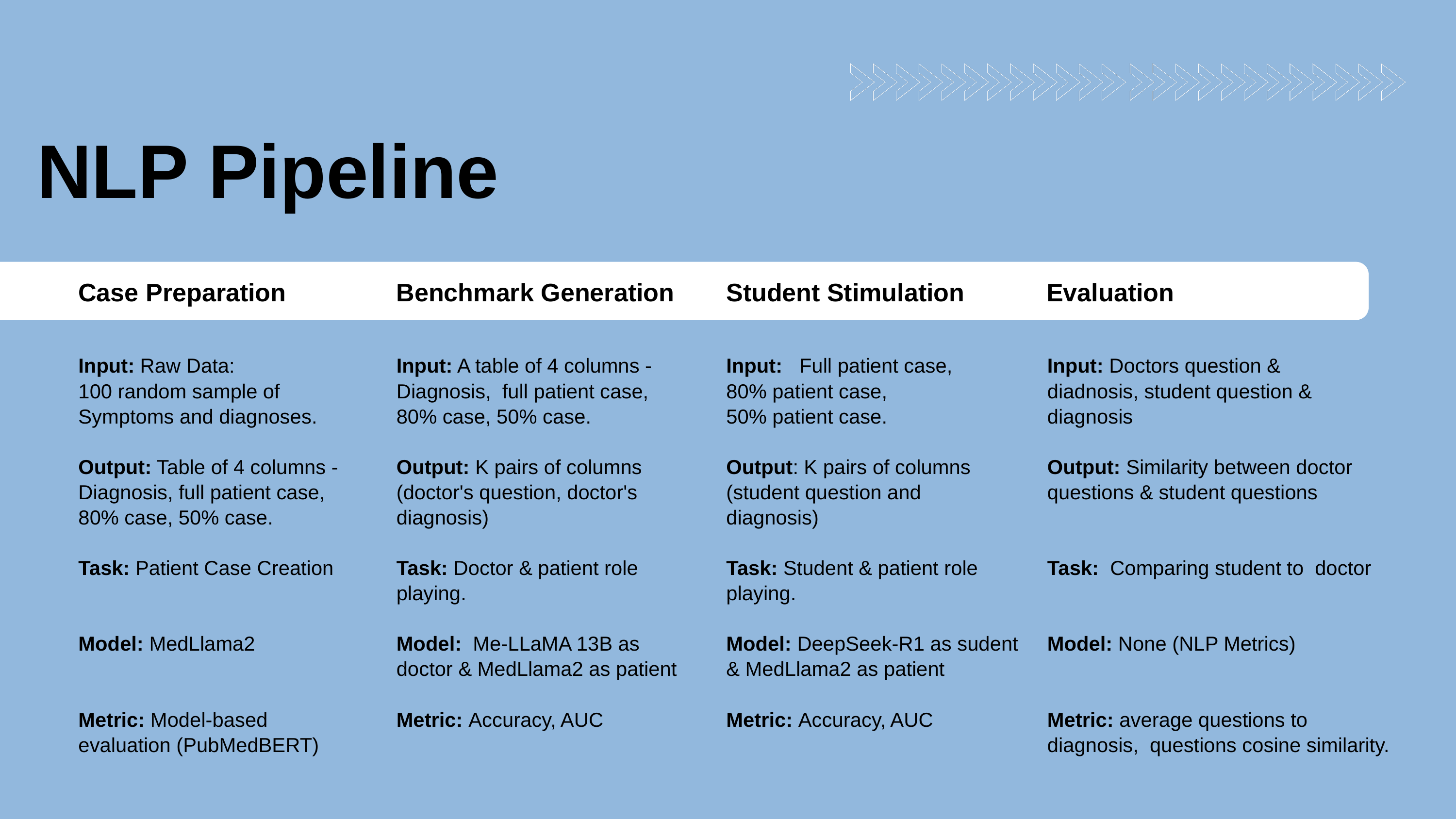

NLP Pipeline

Benchmark Generation
Evaluation
Case Preparation
Student Stimulation
Input: Raw Data:
100 random sample of Symptoms and diagnoses.

Output: Table of 4 columns - Diagnosis, full patient case, 80% case, 50% case.

Task: Patient Case Creation

Model: MedLlama2

Metric: Model-based evaluation (PubMedBERT)
Input: A table of 4 columns - Diagnosis,  full patient case, 80% case, 50% case.

Output: K pairs of columns (doctor's question, doctor's diagnosis)

Task: Doctor & patient role playing.

Model:  Me-LLaMA 13B as doctor & MedLlama2 as patient

Metric: Accuracy, AUC

Input:   Full patient case,
80% patient case,
50% patient case.

Output: K pairs of columns (student question and diagnosis)

Task: Student & patient role playing.

Model: DeepSeek-R1 as sudent & MedLlama2 as patient

Metric: Accuracy, AUC
Input: Doctors question &
diadnosis, student question & diagnosis

Output: Similarity between doctor questions & student questions

Task:  Comparing student to  doctor

Model: None (NLP Metrics)

Metric: average questions to diagnosis,  questions cosine similarity.